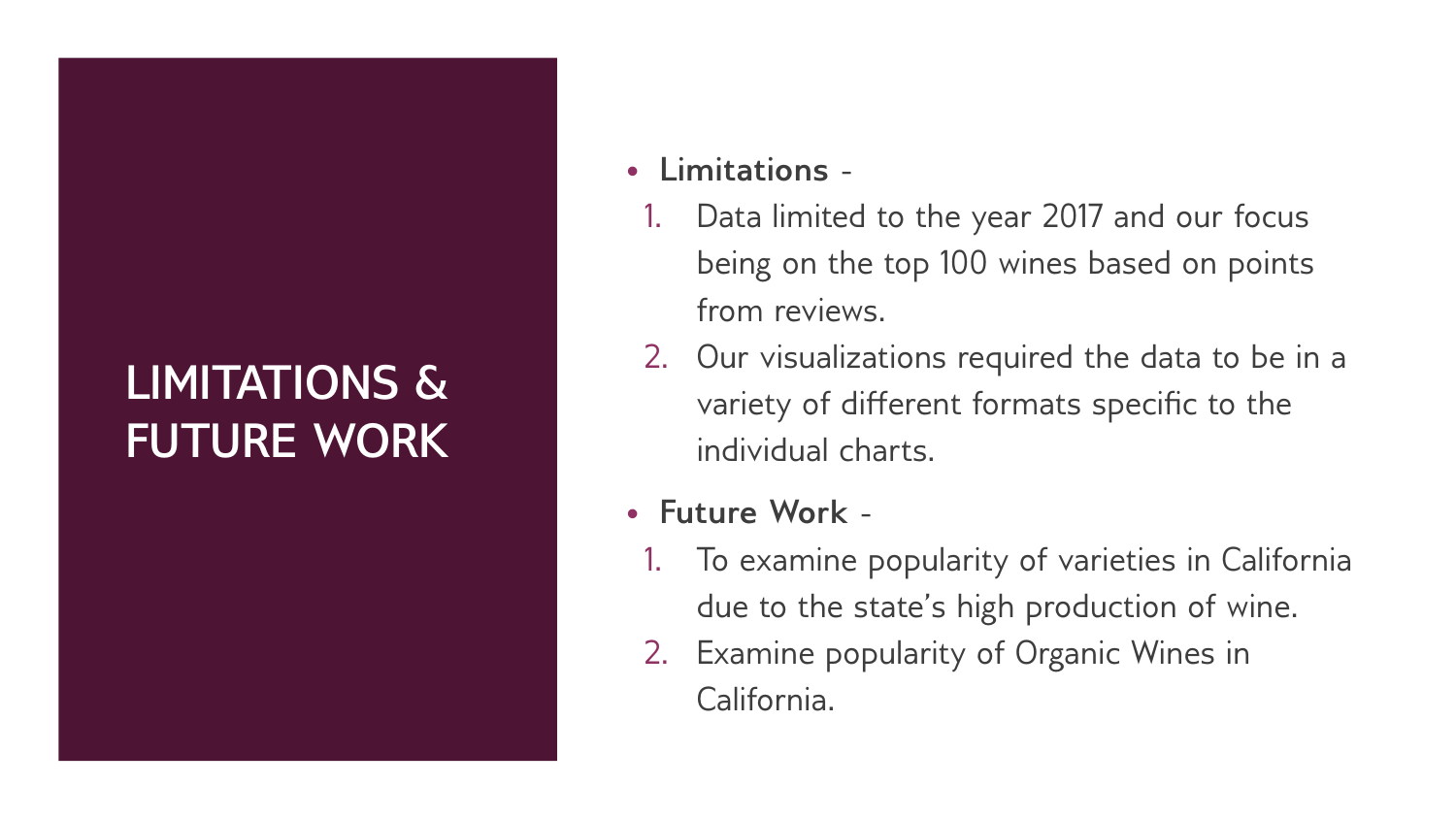

# LIMITATIONS & FUTURE WORK
Limitations -
Data limited to the year 2017 and our focus being on the top 100 wines based on points from reviews.
Our visualizations required the data to be in a variety of different formats specific to the individual charts.
Future Work -
To examine popularity of varieties in California due to the state’s high production of wine.
Examine popularity of Organic Wines in California.